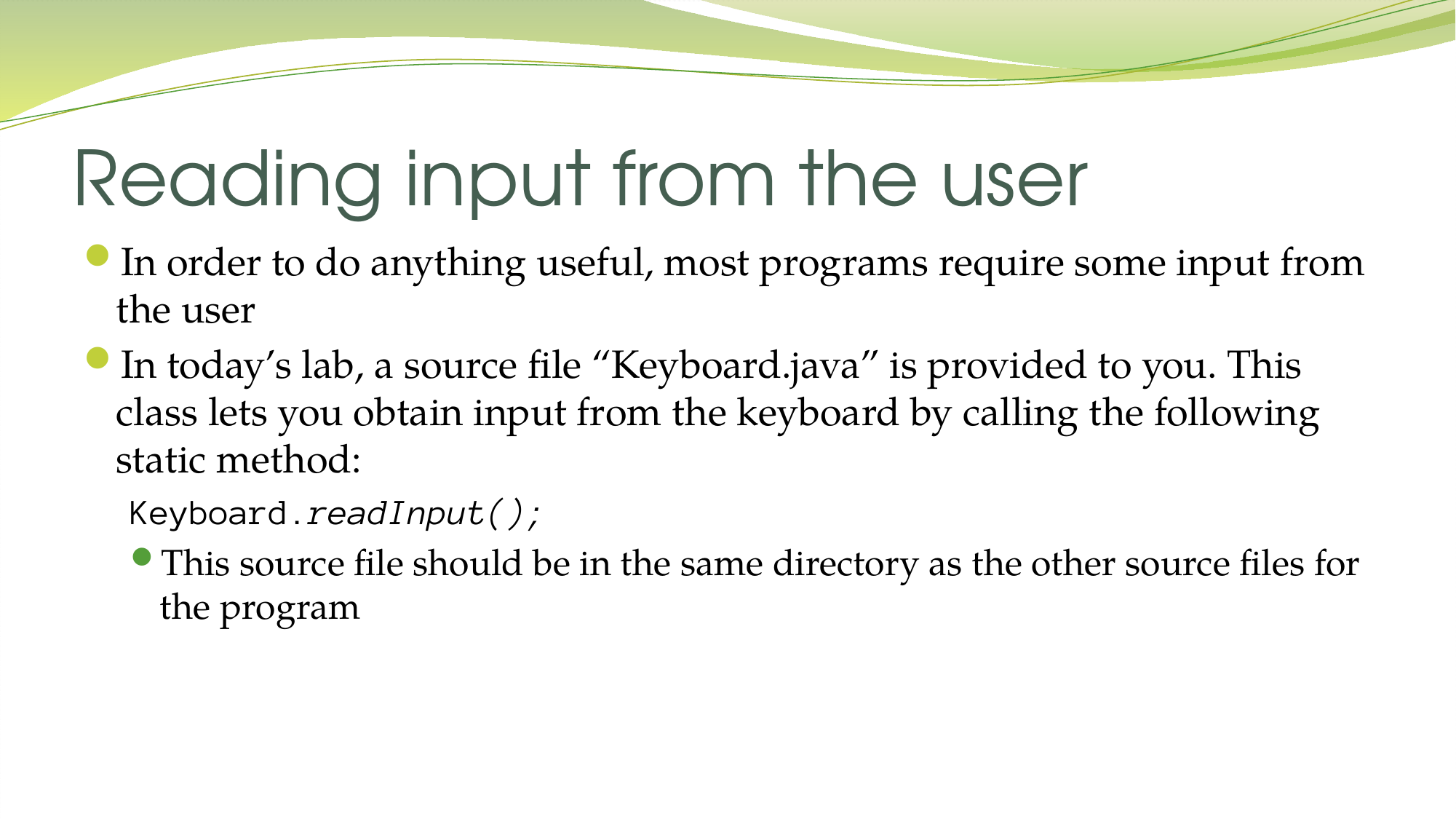

# Reading input from the user
In order to do anything useful, most programs require some input from the user
In today’s lab, a source file “Keyboard.java” is provided to you. This class lets you obtain input from the keyboard by calling the following static method:
Keyboard.readInput();
This source file should be in the same directory as the other source files for the program